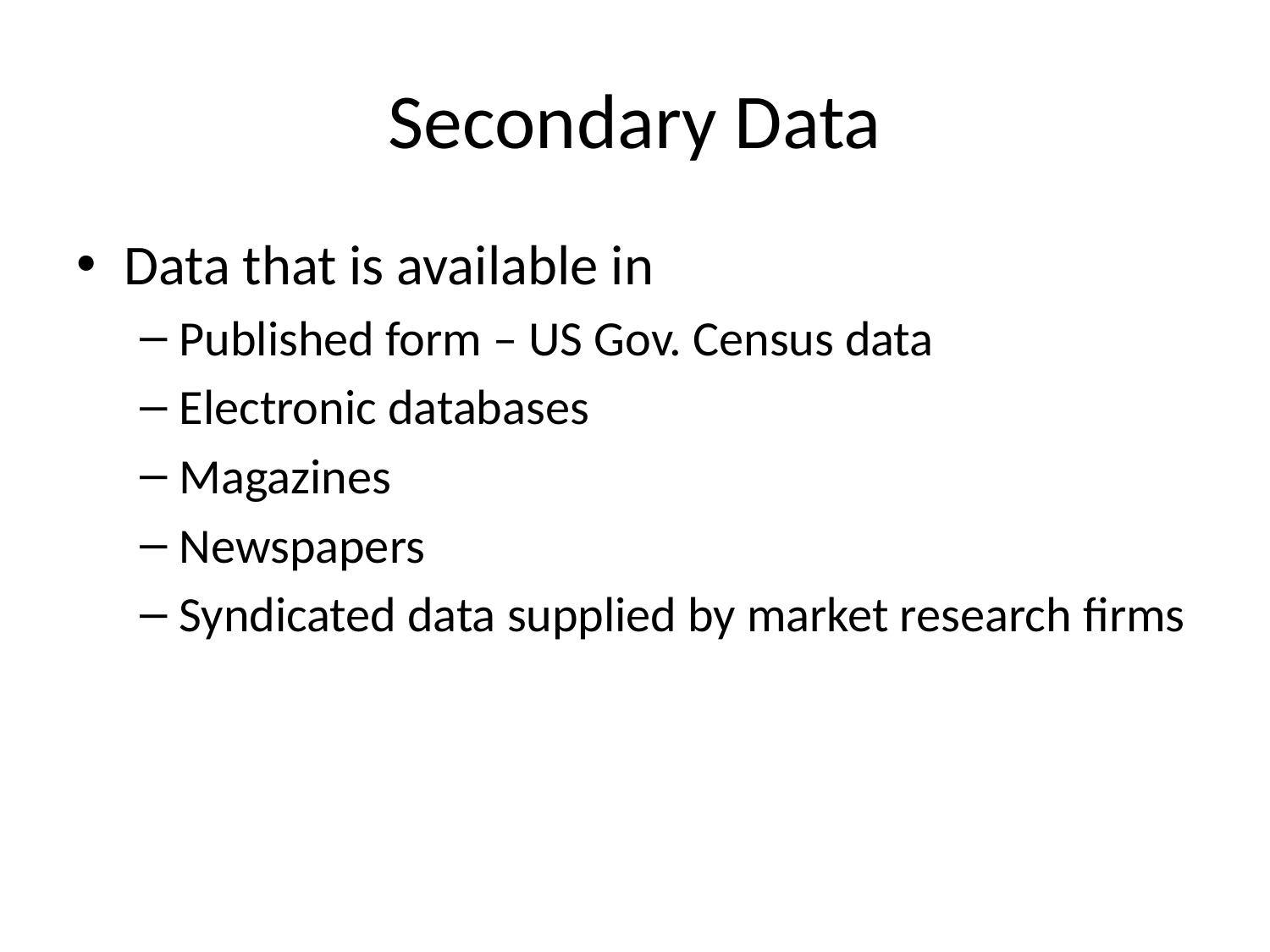

# Secondary Data
Data that is available in
Published form – US Gov. Census data
Electronic databases
Magazines
Newspapers
Syndicated data supplied by market research firms